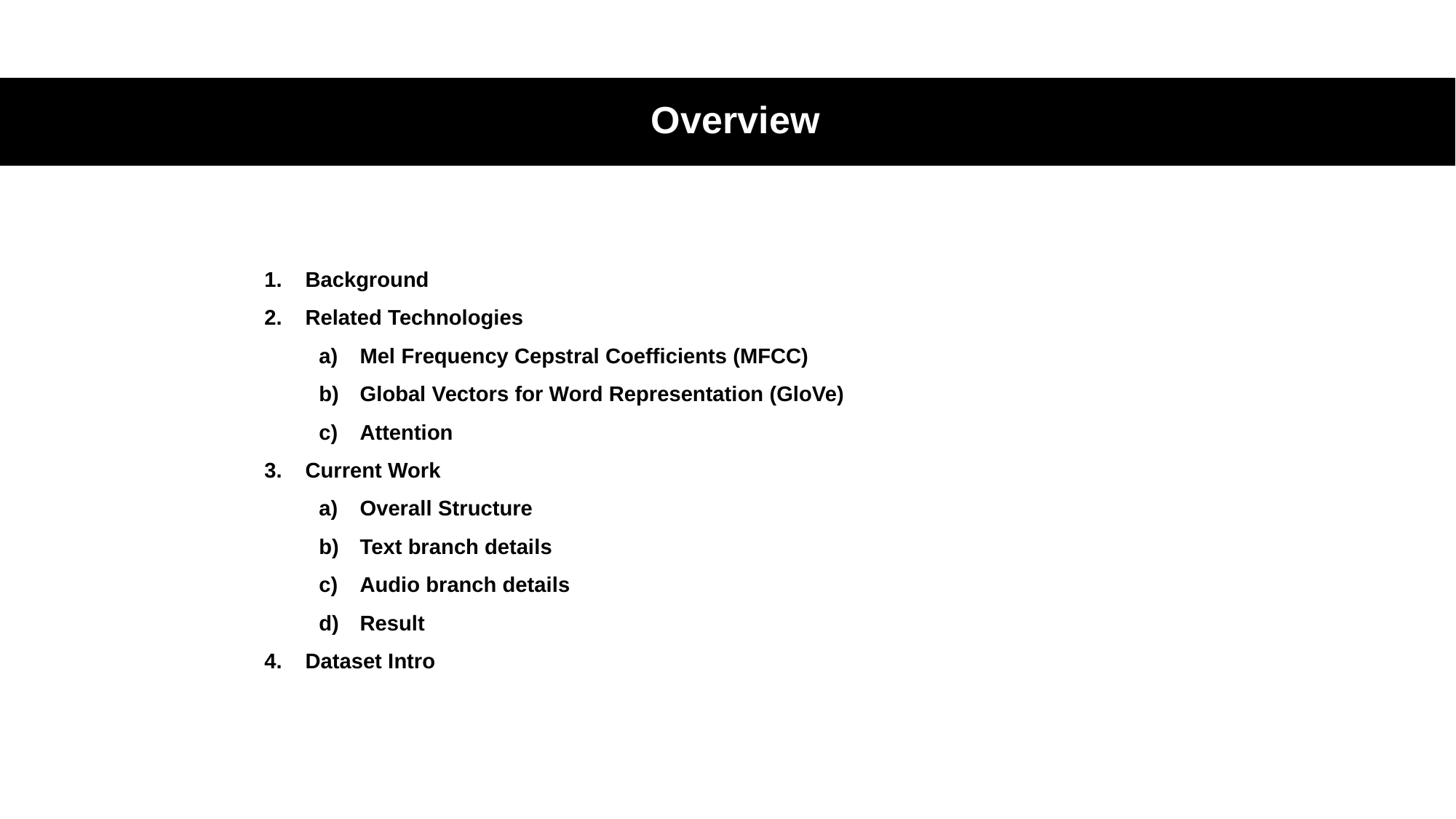

# Overview

Background
Related Technologies
Mel Frequency Cepstral Coefficients (MFCC)
Global Vectors for Word Representation (GloVe)
Attention
Current Work
Overall Structure
Text branch details
Audio branch details
Result
Dataset Intro